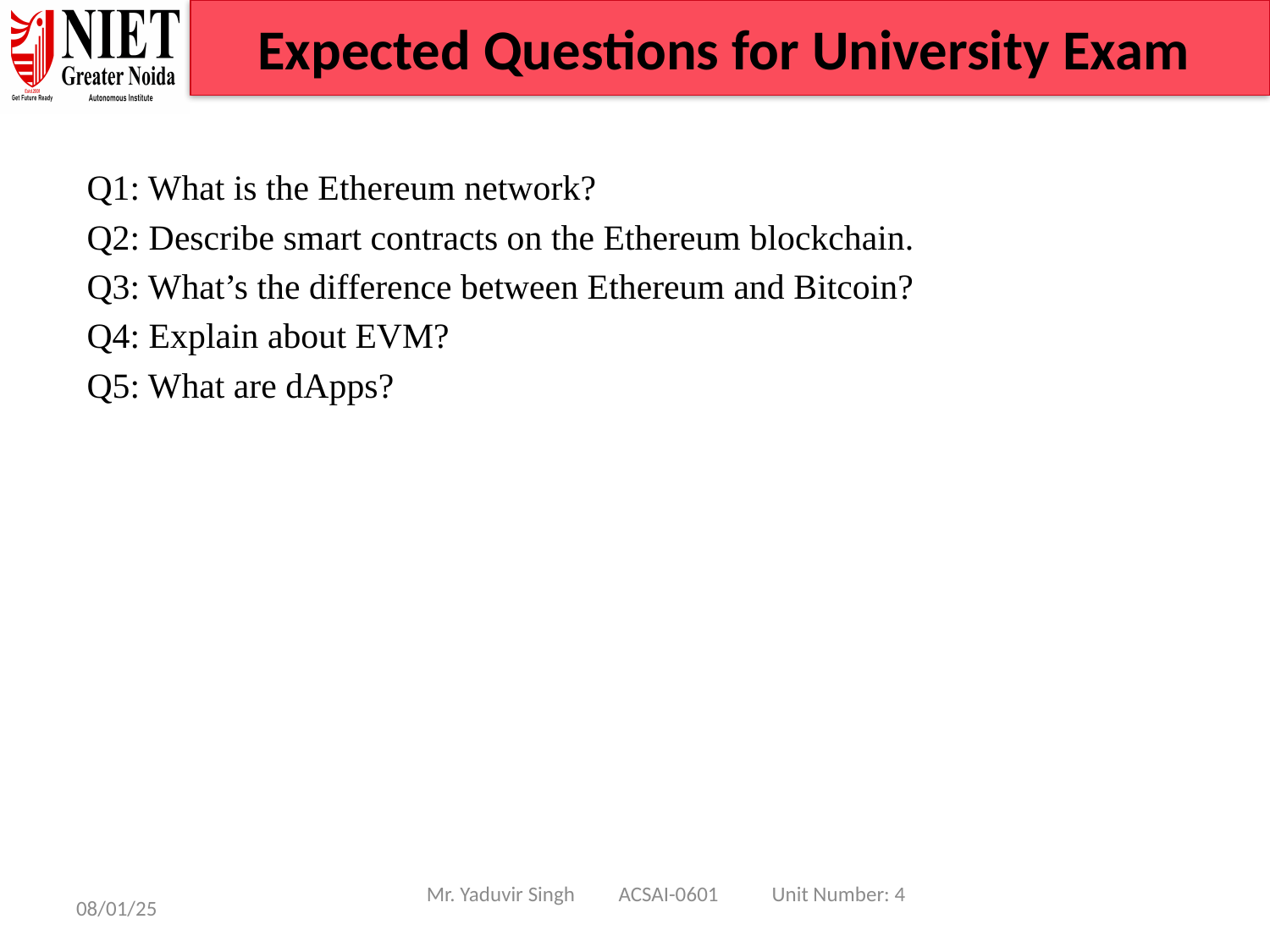

Expected Questions for University Exam
Q1: What is the Ethereum network?
Q2: Describe smart contracts on the Ethereum blockchain.
Q3: What’s the difference between Ethereum and Bitcoin?
Q4: Explain about EVM?
Q5: What are dApps?

Mr. Yaduvir Singh         ACSAI-0601           Unit Number: 4
08/01/25